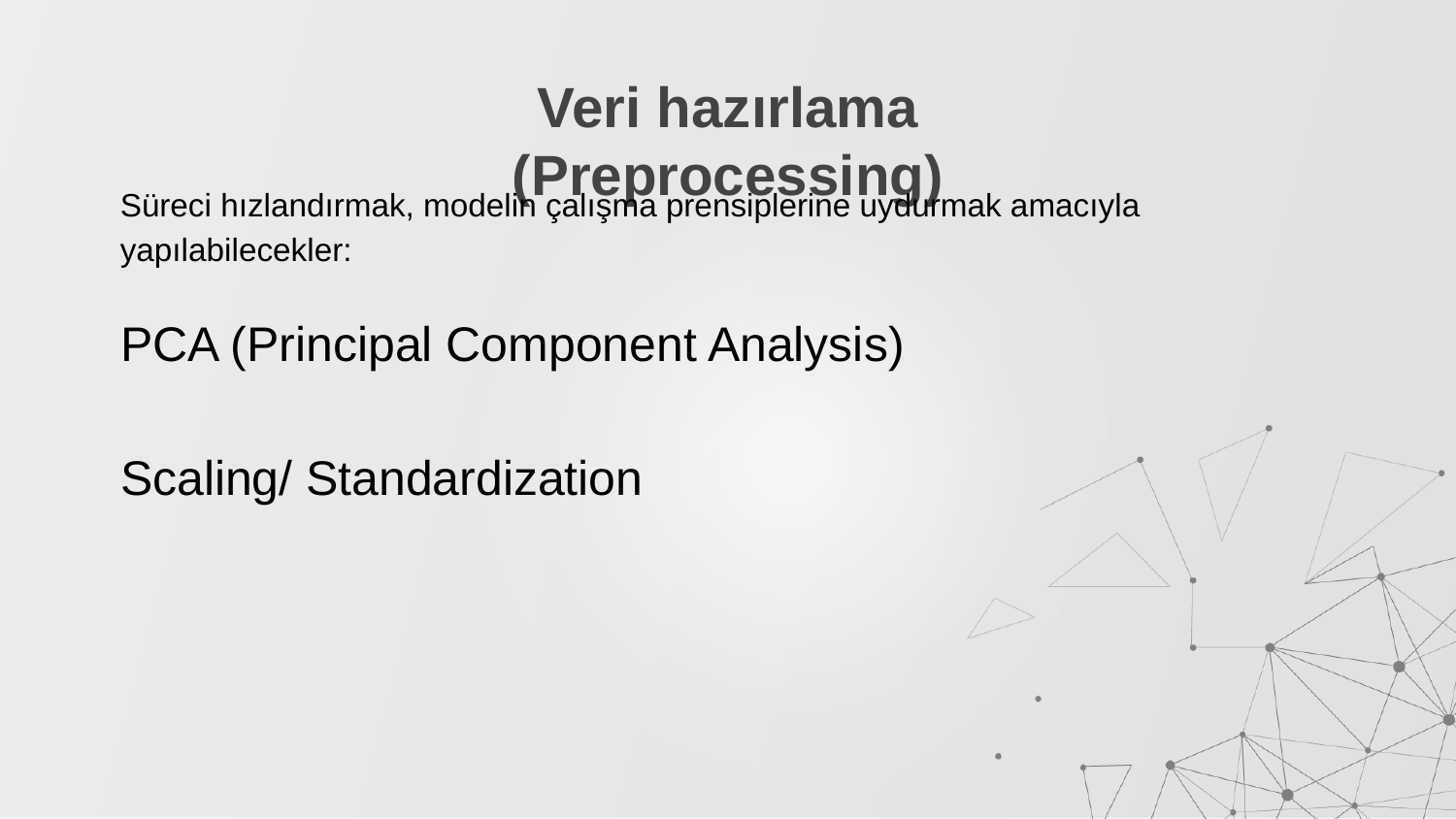

# Veri hazırlama (Preprocessing)

Süreci hızlandırmak, modelin çalışma prensiplerine uydurmak amacıyla yapılabilecekler:

PCA (Principal Component Analysis)

Scaling/ Standardization